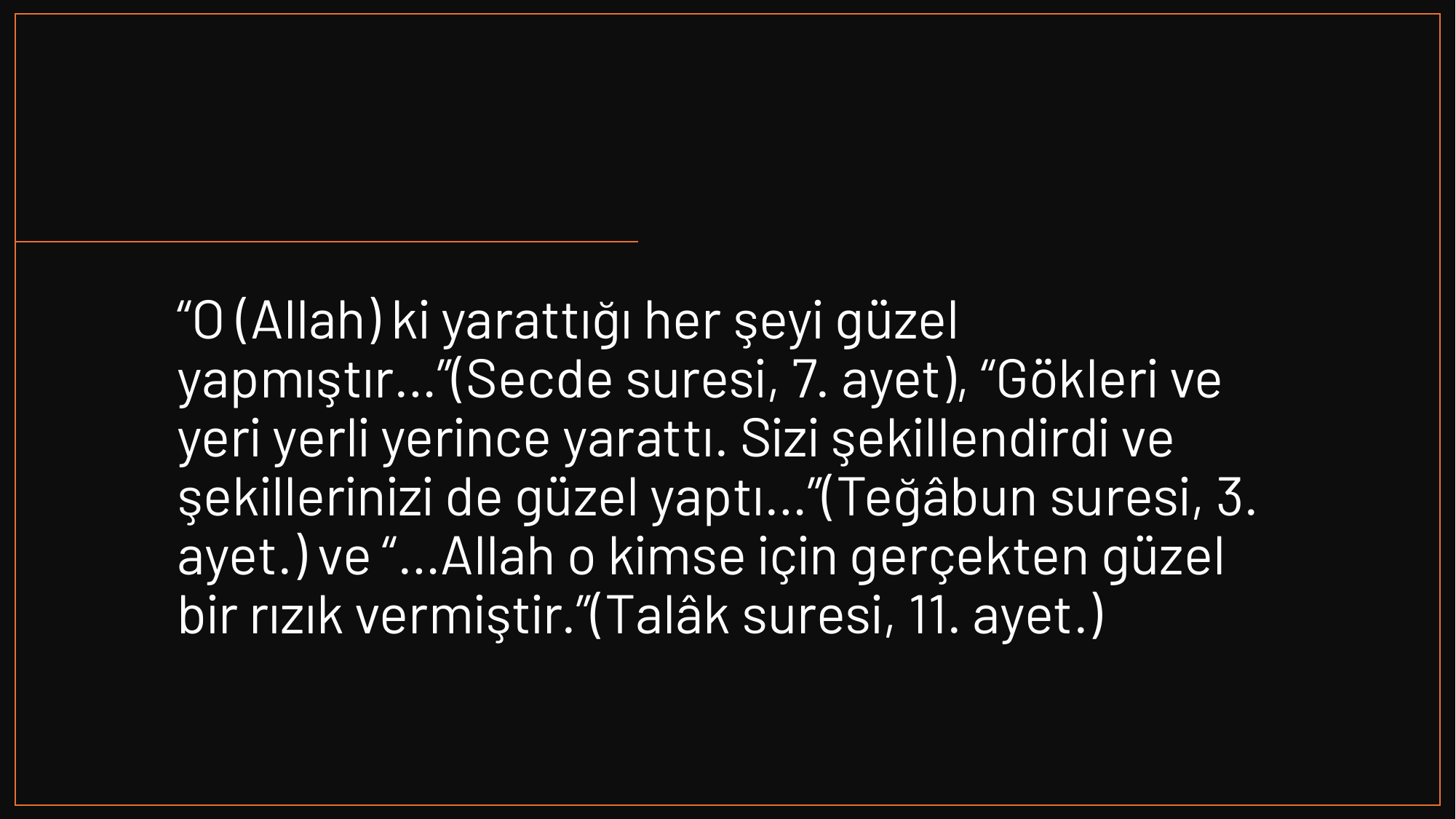

#
“O (Allah) ki yarattığı her şeyi güzel yapmıştır…”(Secde suresi, 7. ayet), “Gökleri ve yeri yerli yerince yarattı. Sizi şekillendirdi ve şekillerinizi de güzel yaptı…”(Teğâbun suresi, 3. ayet.) ve “…Allah o kimse için gerçekten güzel bir rızık vermiştir.”(Talâk suresi, 11. ayet.)